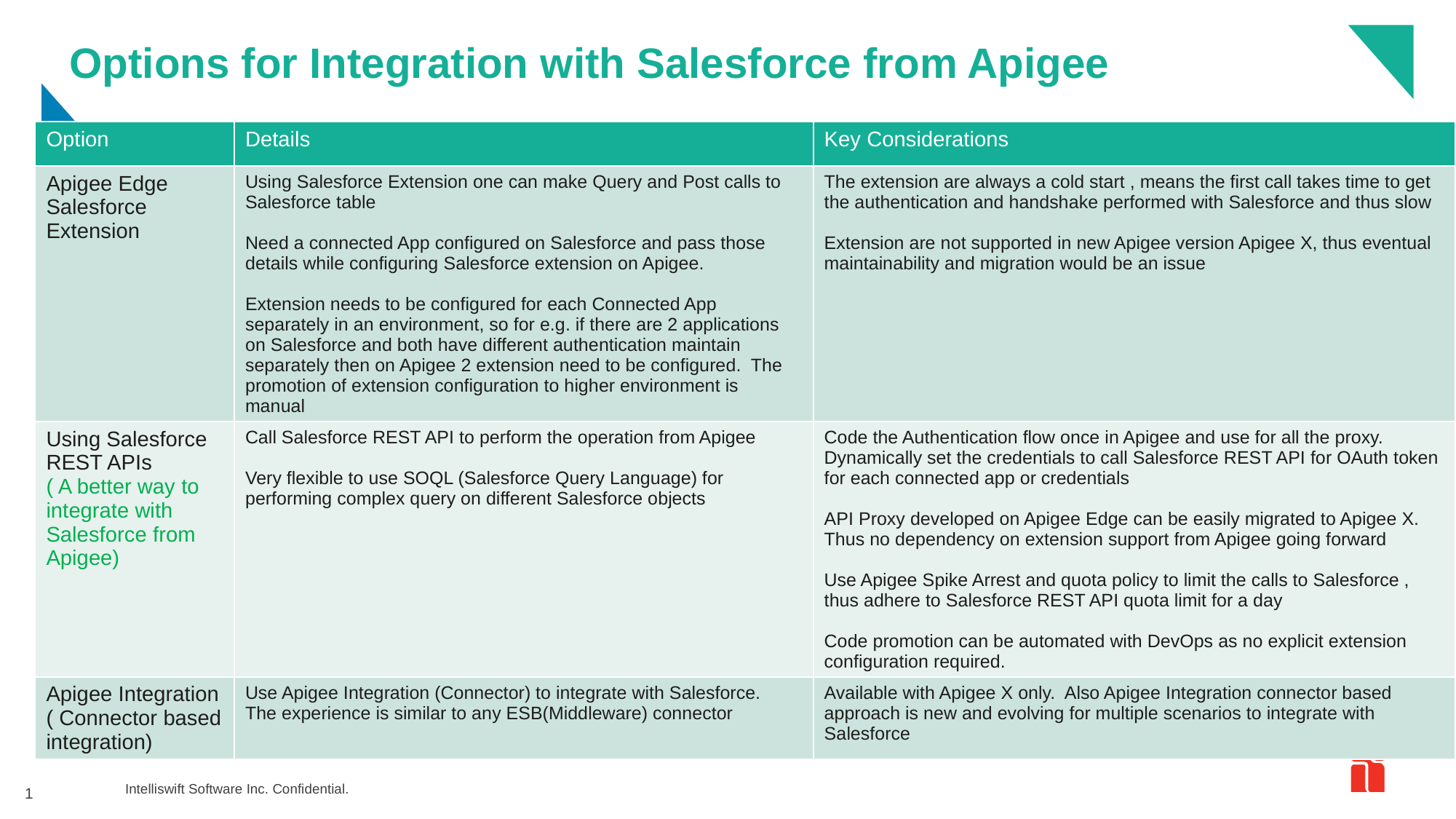

# Options for Integration with Salesforce from Apigee
| Option | Details | Key Considerations |
| --- | --- | --- |
| Apigee Edge Salesforce Extension | Using Salesforce Extension one can make Query and Post calls to Salesforce table Need a connected App configured on Salesforce and pass those details while configuring Salesforce extension on Apigee. Extension needs to be configured for each Connected App separately in an environment, so for e.g. if there are 2 applications on Salesforce and both have different authentication maintain separately then on Apigee 2 extension need to be configured. The promotion of extension configuration to higher environment is manual | The extension are always a cold start , means the first call takes time to get the authentication and handshake performed with Salesforce and thus slow Extension are not supported in new Apigee version Apigee X, thus eventual maintainability and migration would be an issue |
| Using Salesforce REST APIs ( A better way to integrate with Salesforce from Apigee) | Call Salesforce REST API to perform the operation from Apigee Very flexible to use SOQL (Salesforce Query Language) for performing complex query on different Salesforce objects | Code the Authentication flow once in Apigee and use for all the proxy. Dynamically set the credentials to call Salesforce REST API for OAuth token for each connected app or credentials API Proxy developed on Apigee Edge can be easily migrated to Apigee X. Thus no dependency on extension support from Apigee going forward Use Apigee Spike Arrest and quota policy to limit the calls to Salesforce , thus adhere to Salesforce REST API quota limit for a day Code promotion can be automated with DevOps as no explicit extension configuration required. |
| Apigee Integration ( Connector based integration) | Use Apigee Integration (Connector) to integrate with Salesforce. The experience is similar to any ESB(Middleware) connector | Available with Apigee X only. Also Apigee Integration connector based approach is new and evolving for multiple scenarios to integrate with Salesforce |